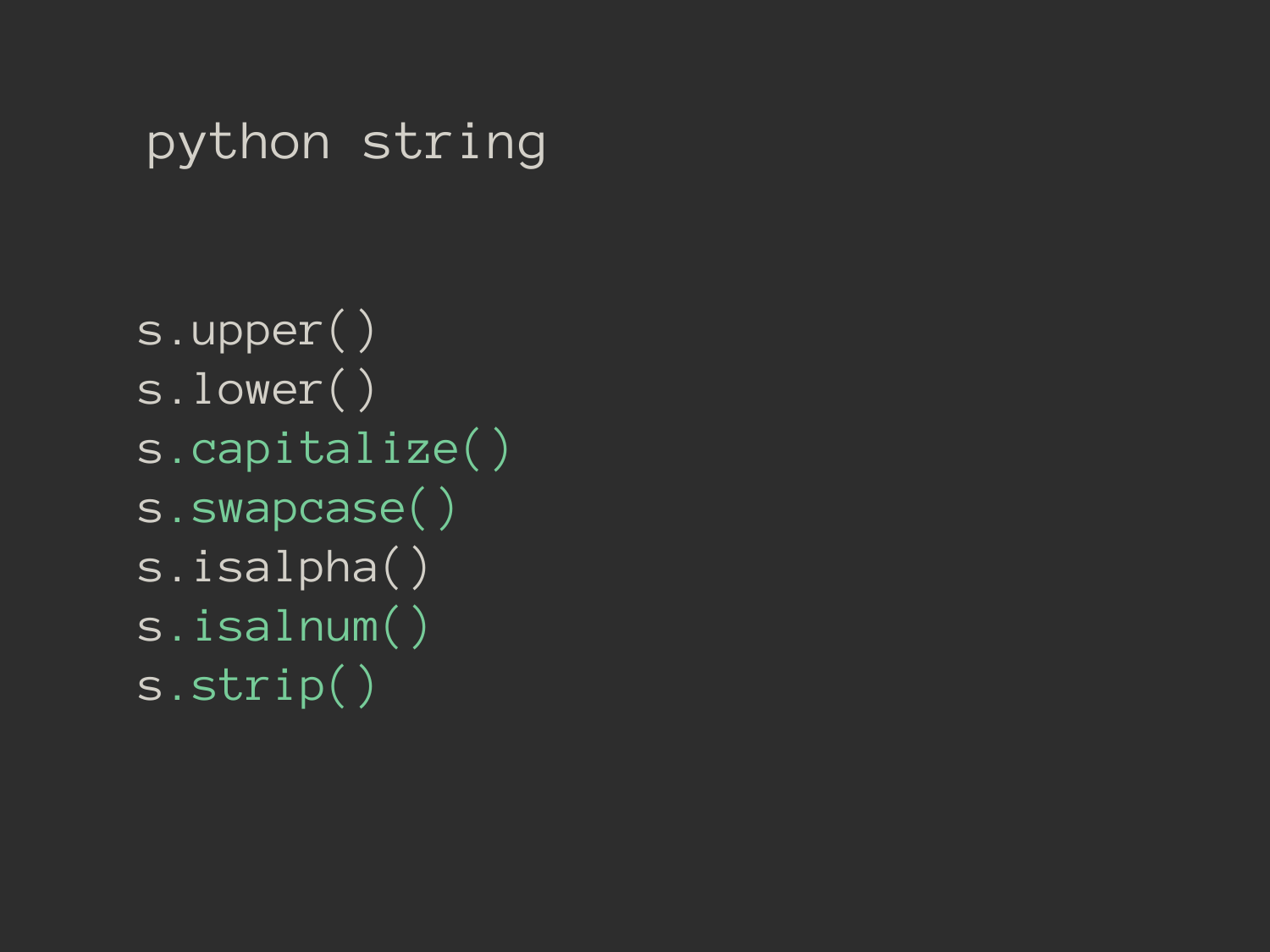

python string

s.upper()
s.lower()
s.capitalize()
s.swapcase()
s.isalpha()
s.isalnum()
s.strip()